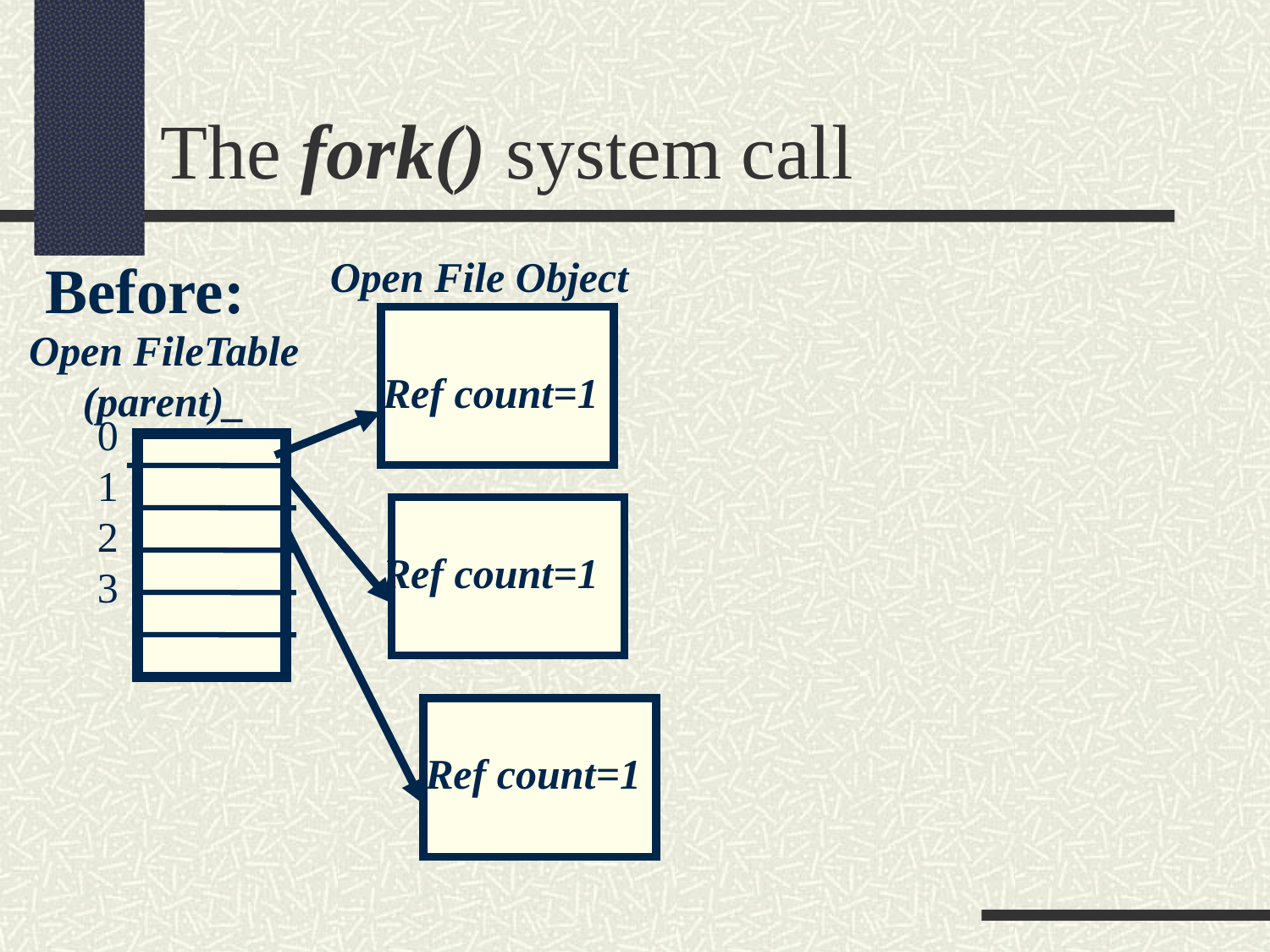

The fork() system call
Before:
Open File Object

Open FileTable (parent)_
Ref count=1
0 1 2 3

Ref count=1

Ref count=1